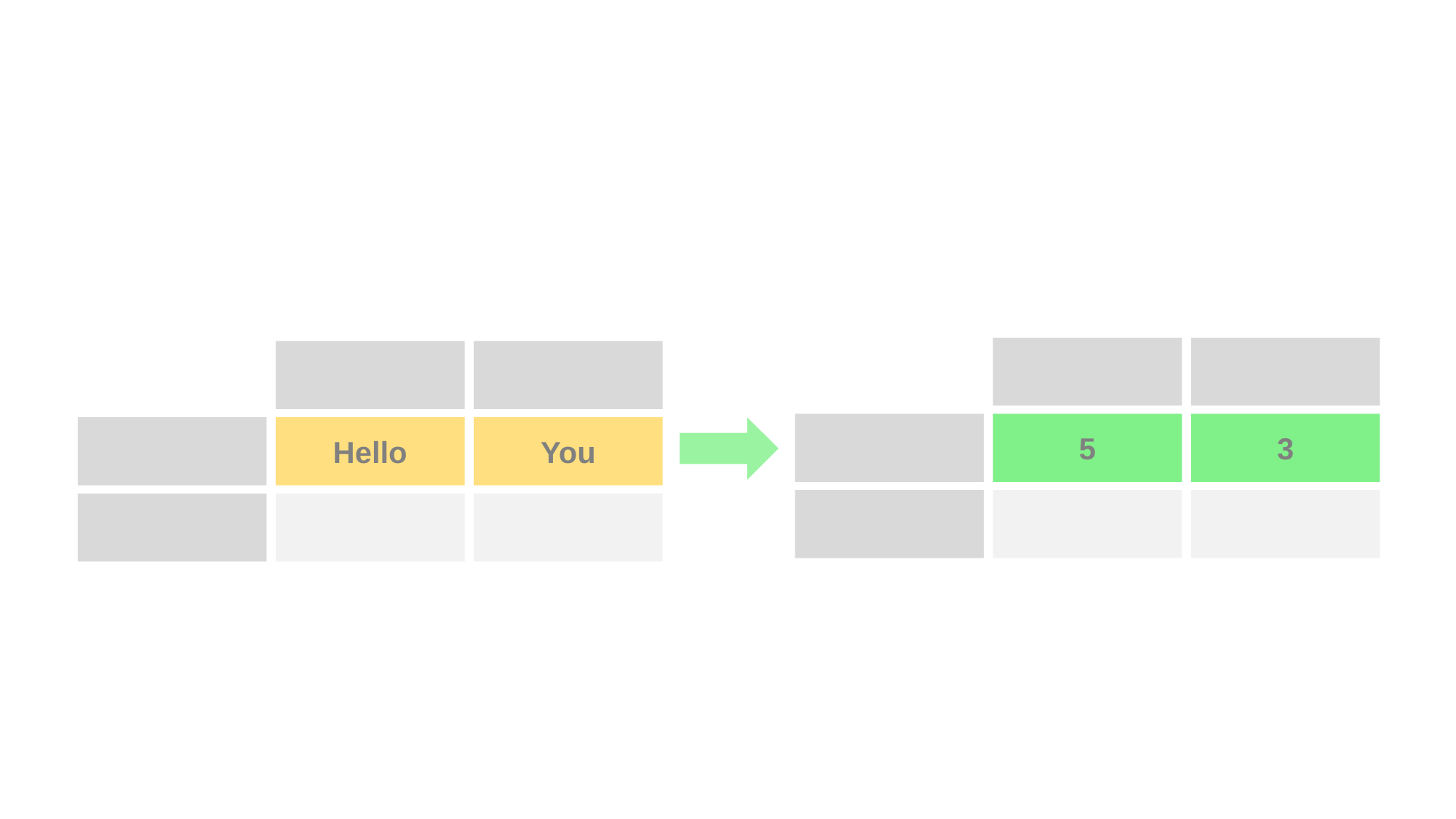

# Text Length

5
3

Hello
You